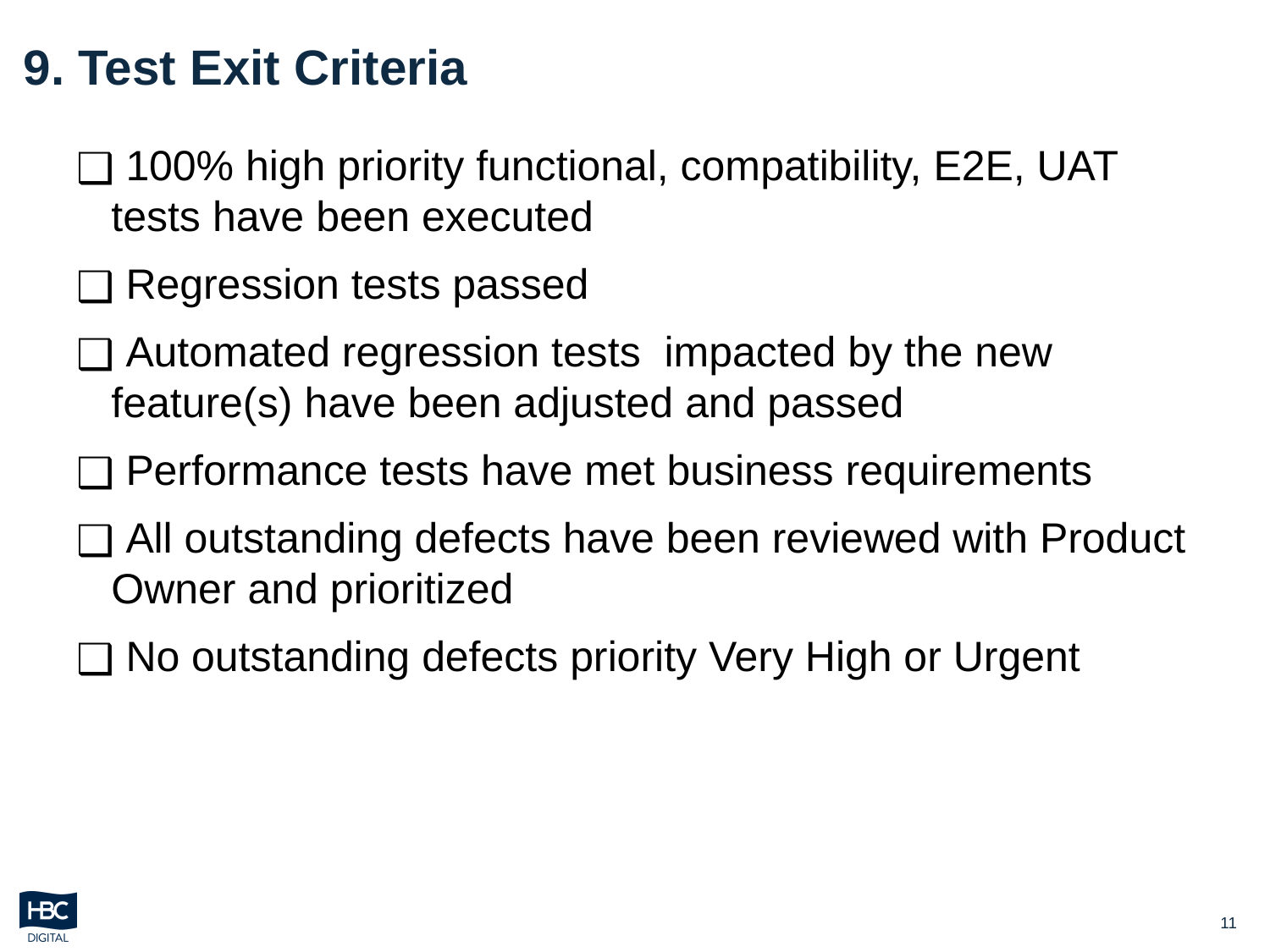

# 9. Test Exit Criteria
 100% high priority functional, compatibility, E2E, UAT tests have been executed
 Regression tests passed
 Automated regression tests  impacted by the new feature(s) have been adjusted and passed
 Performance tests have met business requirements
 All outstanding defects have been reviewed with Product Owner and prioritized
 No outstanding defects priority Very High or Urgent